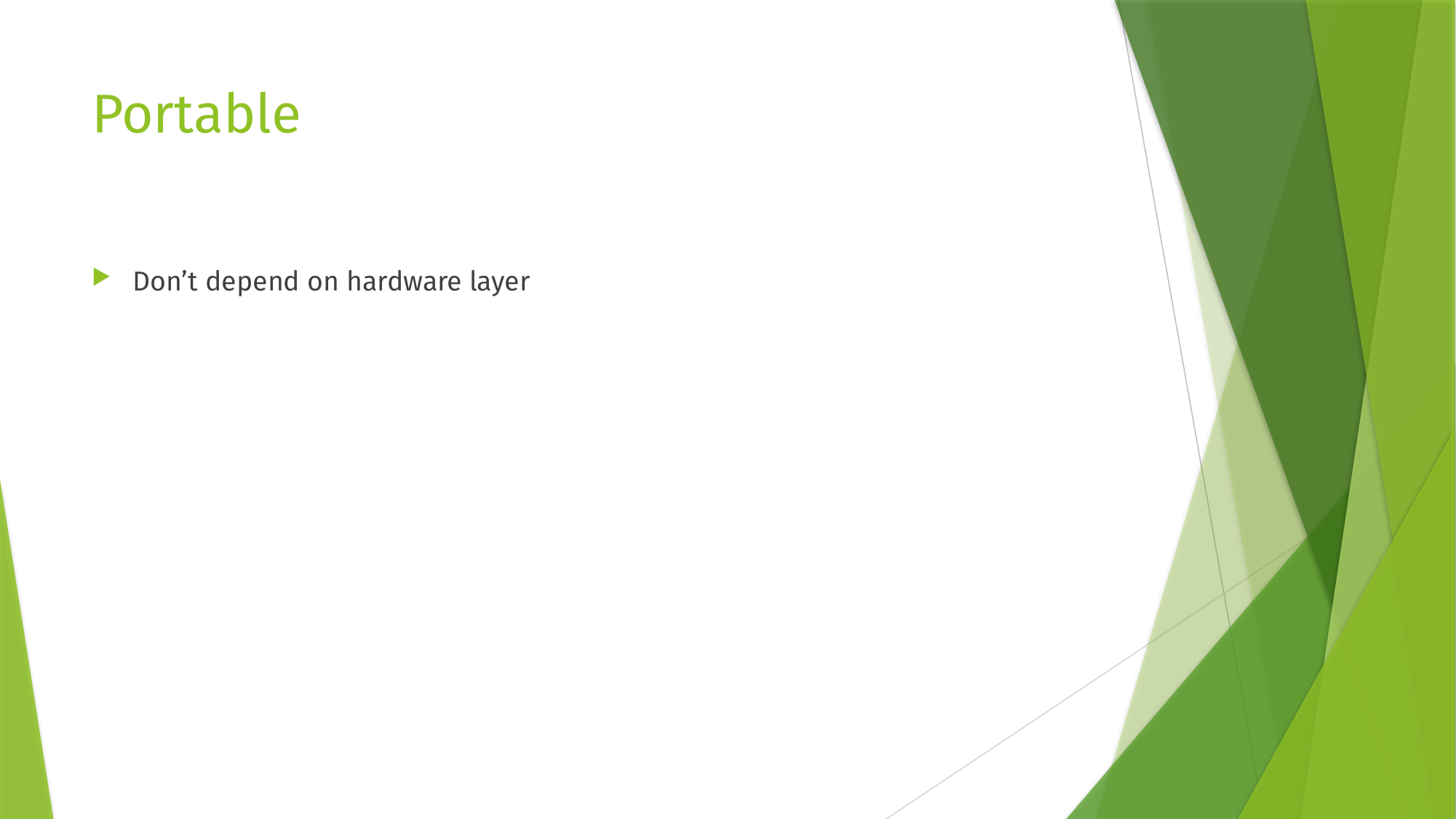

# Portable
Don’t depend on hardware layer